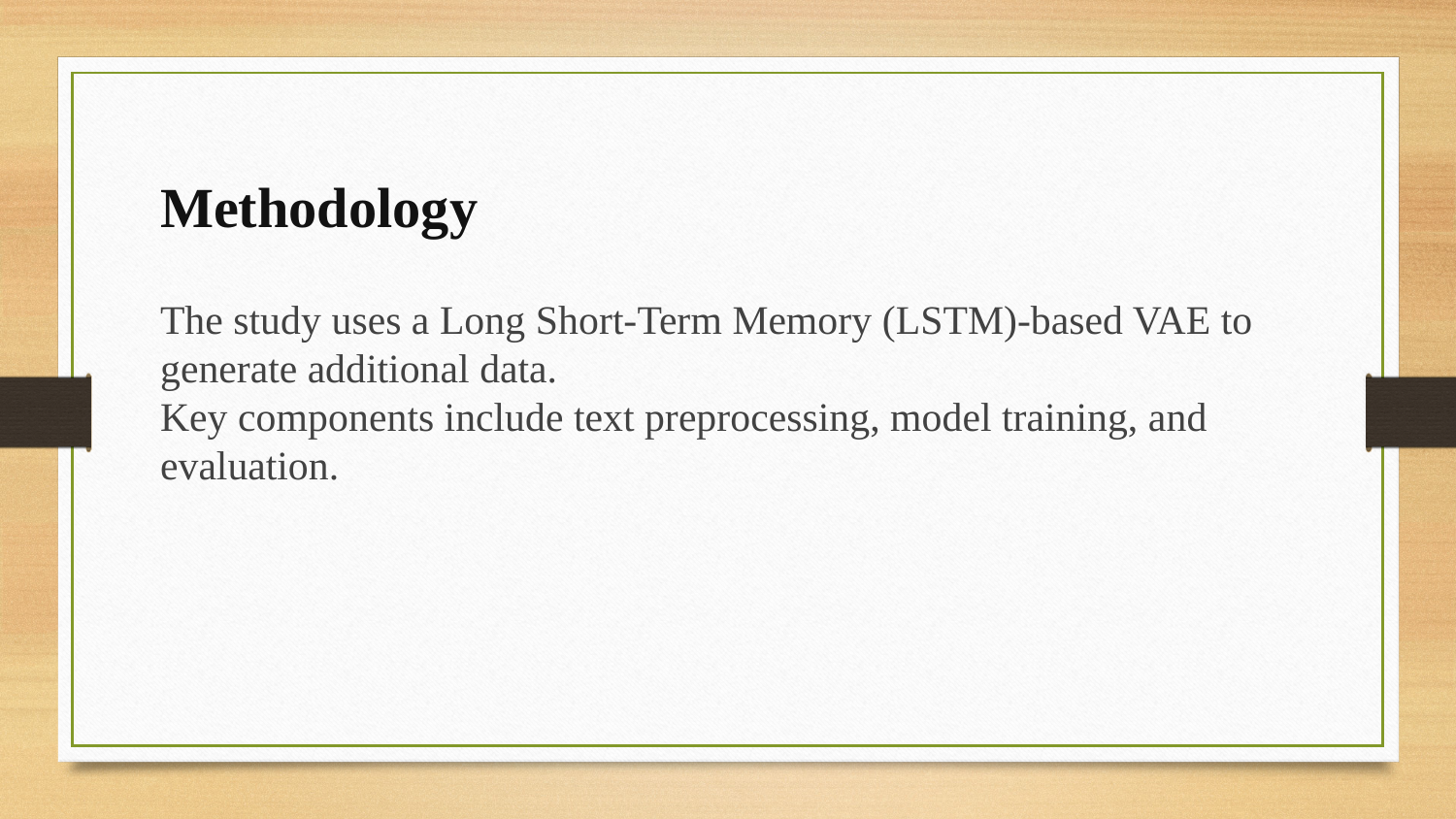

Methodology
The study uses a Long Short-Term Memory (LSTM)-based VAE to generate additional data.
Key components include text preprocessing, model training, and evaluation.